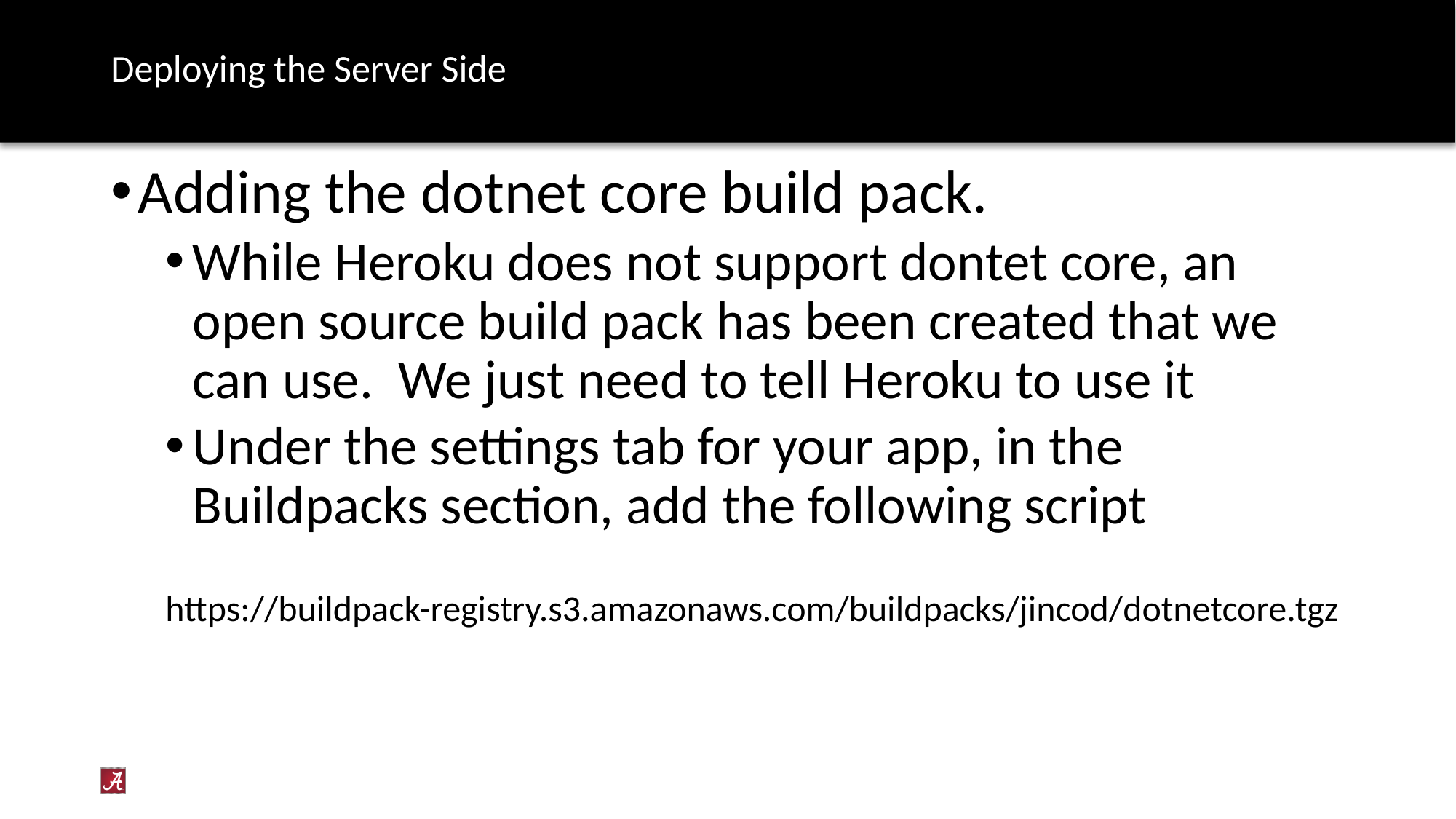

# Deploying the Server Side
Adding the dotnet core build pack.
While Heroku does not support dontet core, an open source build pack has been created that we can use.  We just need to tell Heroku to use it
Under the settings tab for your app, in the Buildpacks section, add the following script

https://buildpack-registry.s3.amazonaws.com/buildpacks/jincod/dotnetcore.tgz